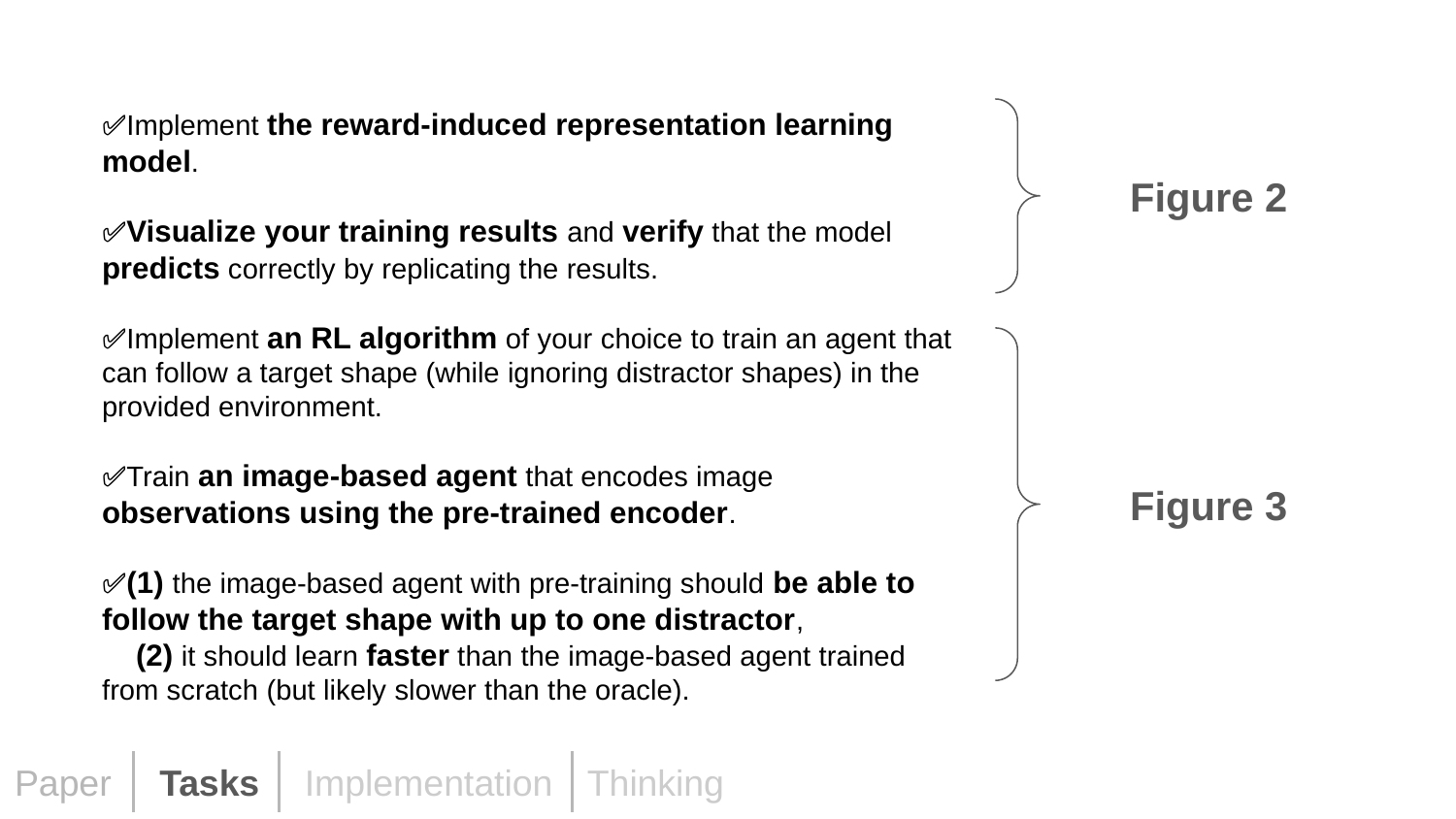

✅Implement the reward-induced representation learning model.

✅Visualize your training results and verify that the model predicts correctly by replicating the results.

✅Implement an RL algorithm of your choice to train an agent that can follow a target shape (while ignoring distractor shapes) in the provided environment.

✅Train an image-based agent that encodes image observations using the pre-trained encoder.

✅(1) the image-based agent with pre-training should be able to follow the target shape with up to one distractor,
    (2) it should learn faster than the image-based agent trained from scratch (but likely slower than the oracle).

Figure 2

Figure 3
Paper
Tasks
Implementation
Thinking